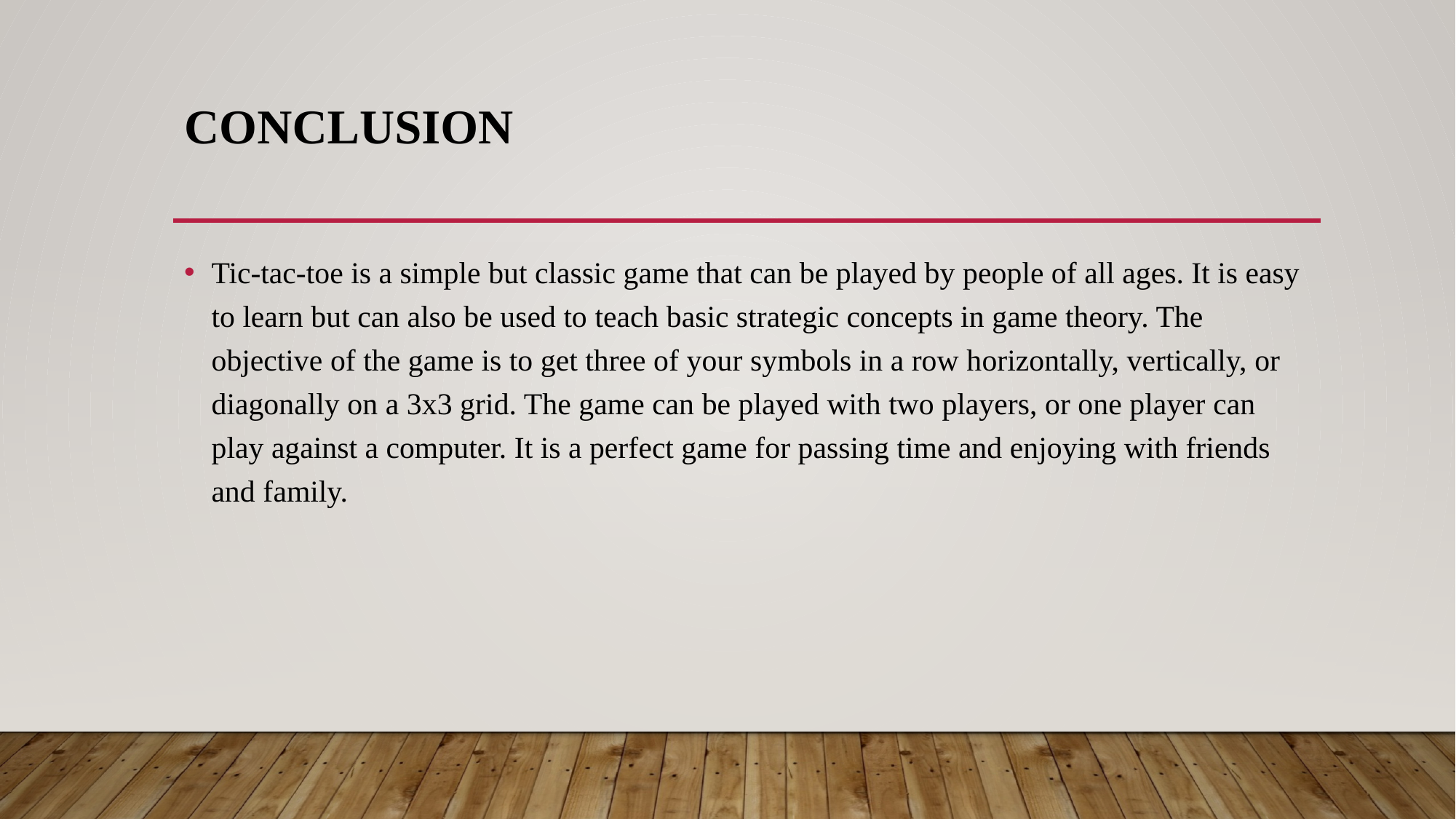

# CONCLUSION
Tic-tac-toe is a simple but classic game that can be played by people of all ages. It is easy to learn but can also be used to teach basic strategic concepts in game theory. The objective of the game is to get three of your symbols in a row horizontally, vertically, or diagonally on a 3x3 grid. The game can be played with two players, or one player can play against a computer. It is a perfect game for passing time and enjoying with friends and family.